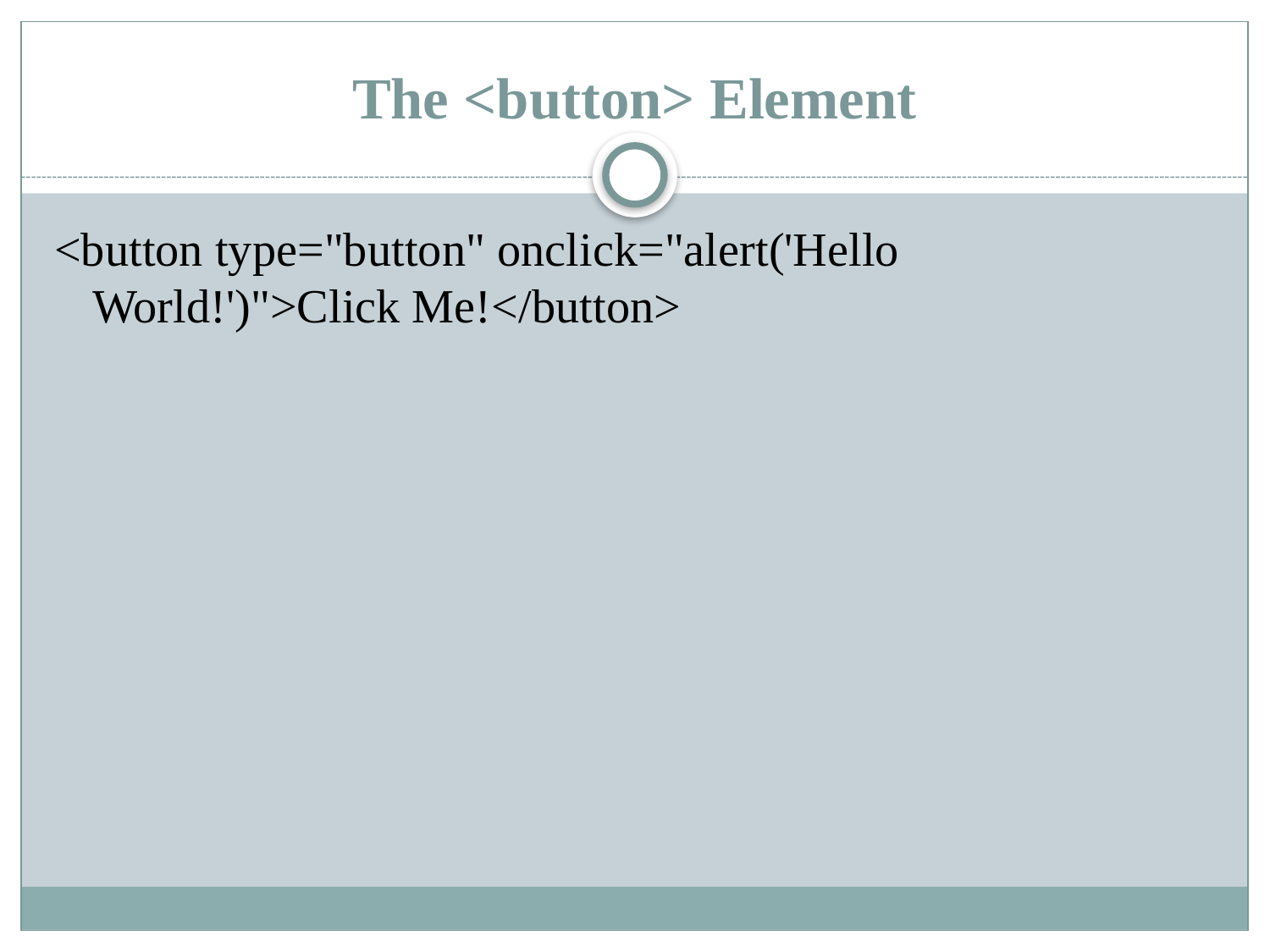

# The <button> Element
<button type="button" onclick="alert('Hello World!')">Click Me!</button>